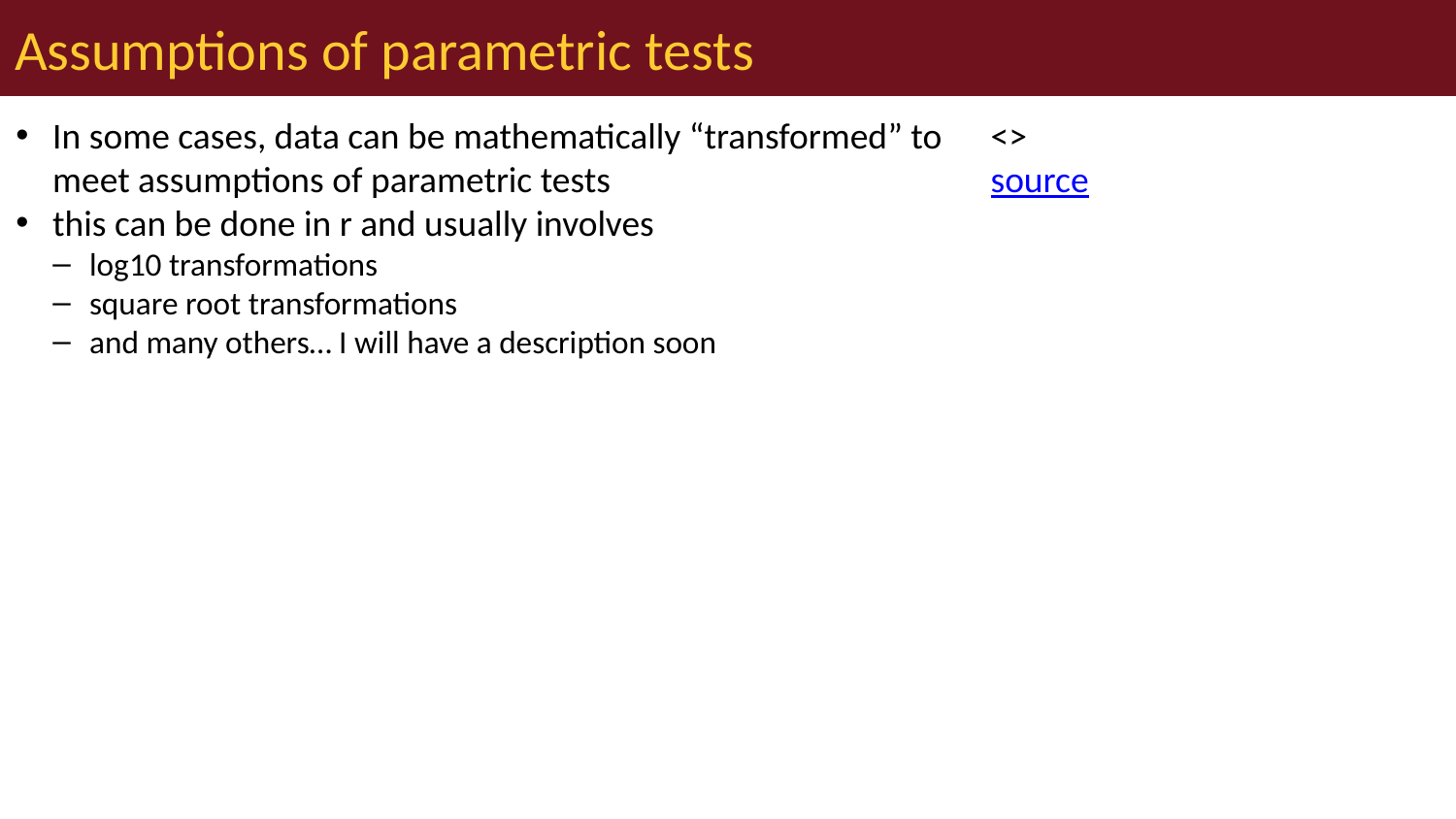

# Assumptions of parametric tests
In some cases, data can be mathematically “transformed” to meet assumptions of parametric tests
this can be done in r and usually involves
log10 transformations
square root transformations
and many others… I will have a description soon
<>
source